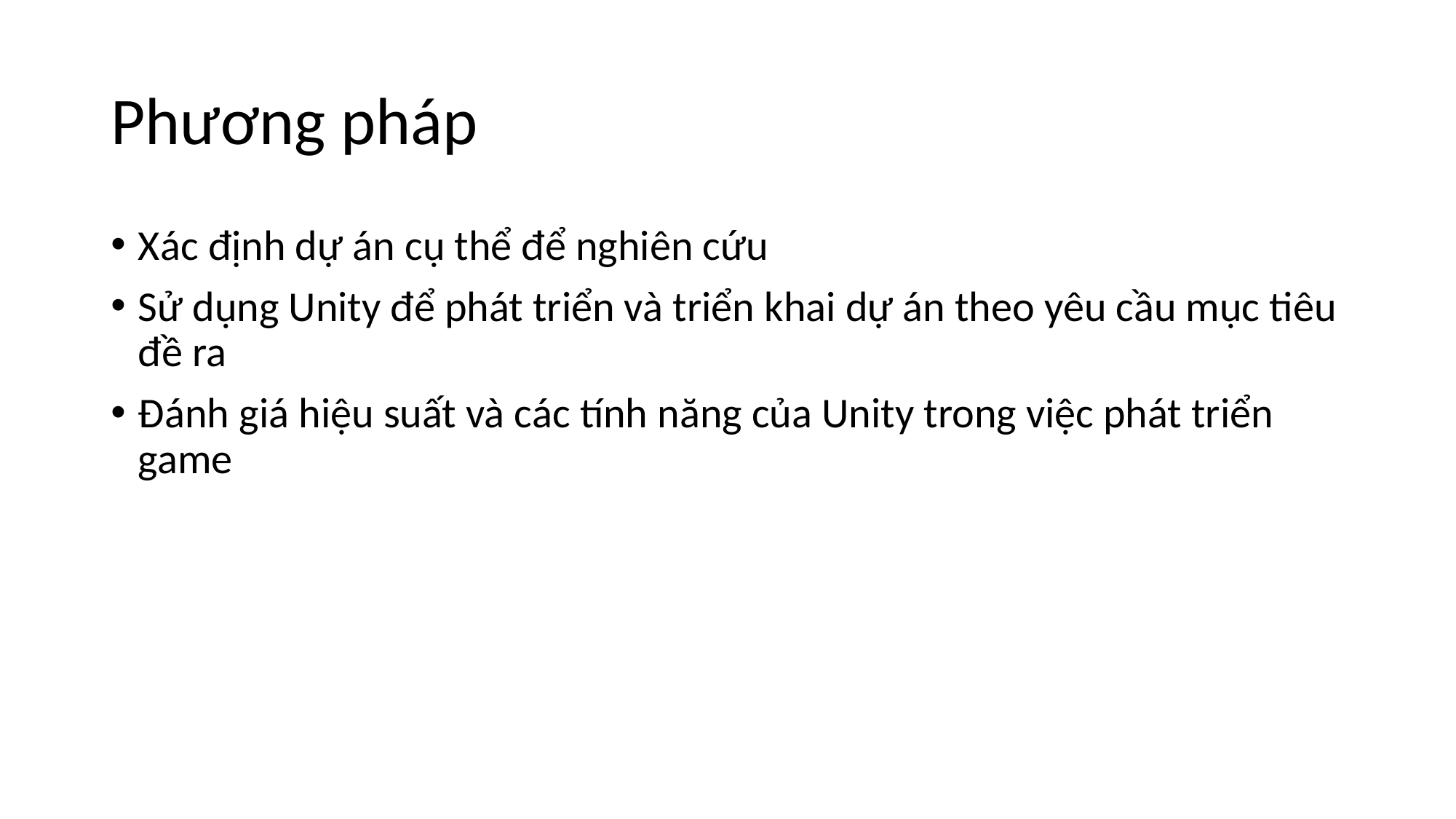

# Phương pháp
Xác định dự án cụ thể để nghiên cứu
Sử dụng Unity để phát triển và triển khai dự án theo yêu cầu mục tiêu đề ra
Đánh giá hiệu suất và các tính năng của Unity trong việc phát triển game